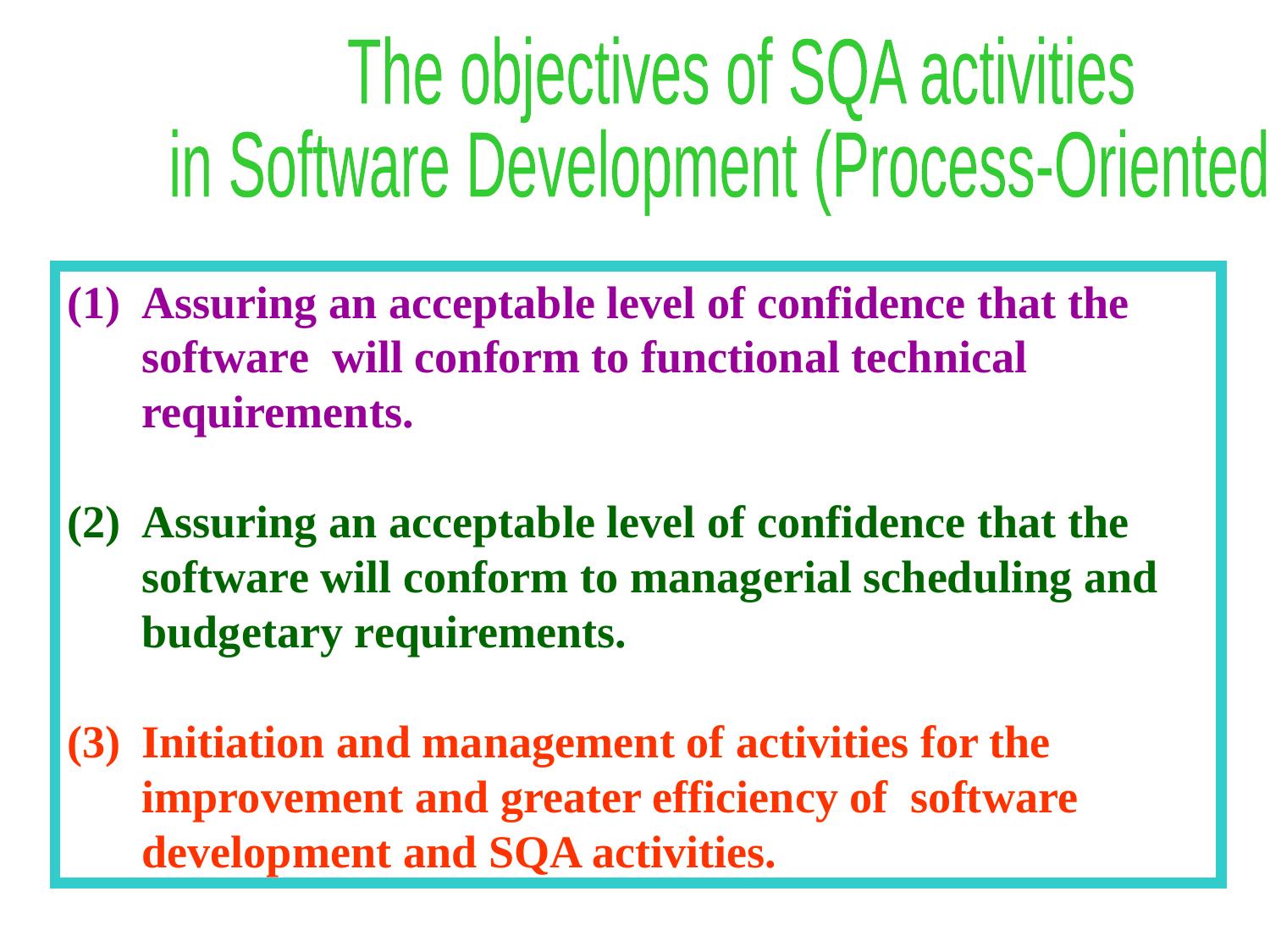

The objectives of SQA activities
in Software Development (Process-Oriented)
Assuring an acceptable level of confidence that the software  will conform to functional technical requirements.

Assuring an acceptable level of confidence that the software will conform to managerial scheduling and budgetary requirements.

(3)	Initiation and management of activities for the improvement and greater efficiency of  software development and SQA activities.